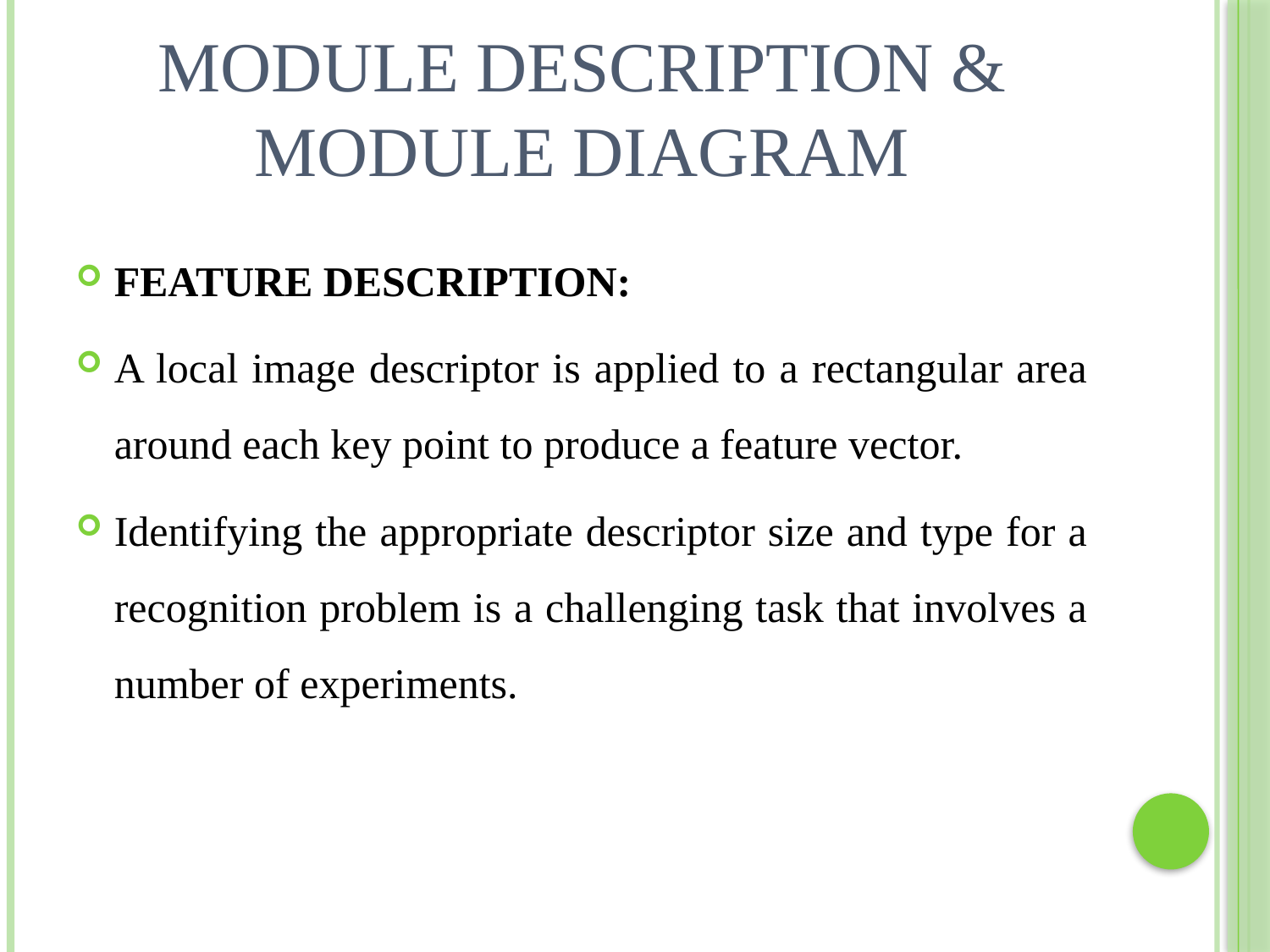

# MODULE DESCRIPTION & MODULE DIAGRAM
FEATURE DESCRIPTION:
A local image descriptor is applied to a rectangular area around each key point to produce a feature vector.
Identifying the appropriate descriptor size and type for a recognition problem is a challenging task that involves a number of experiments.